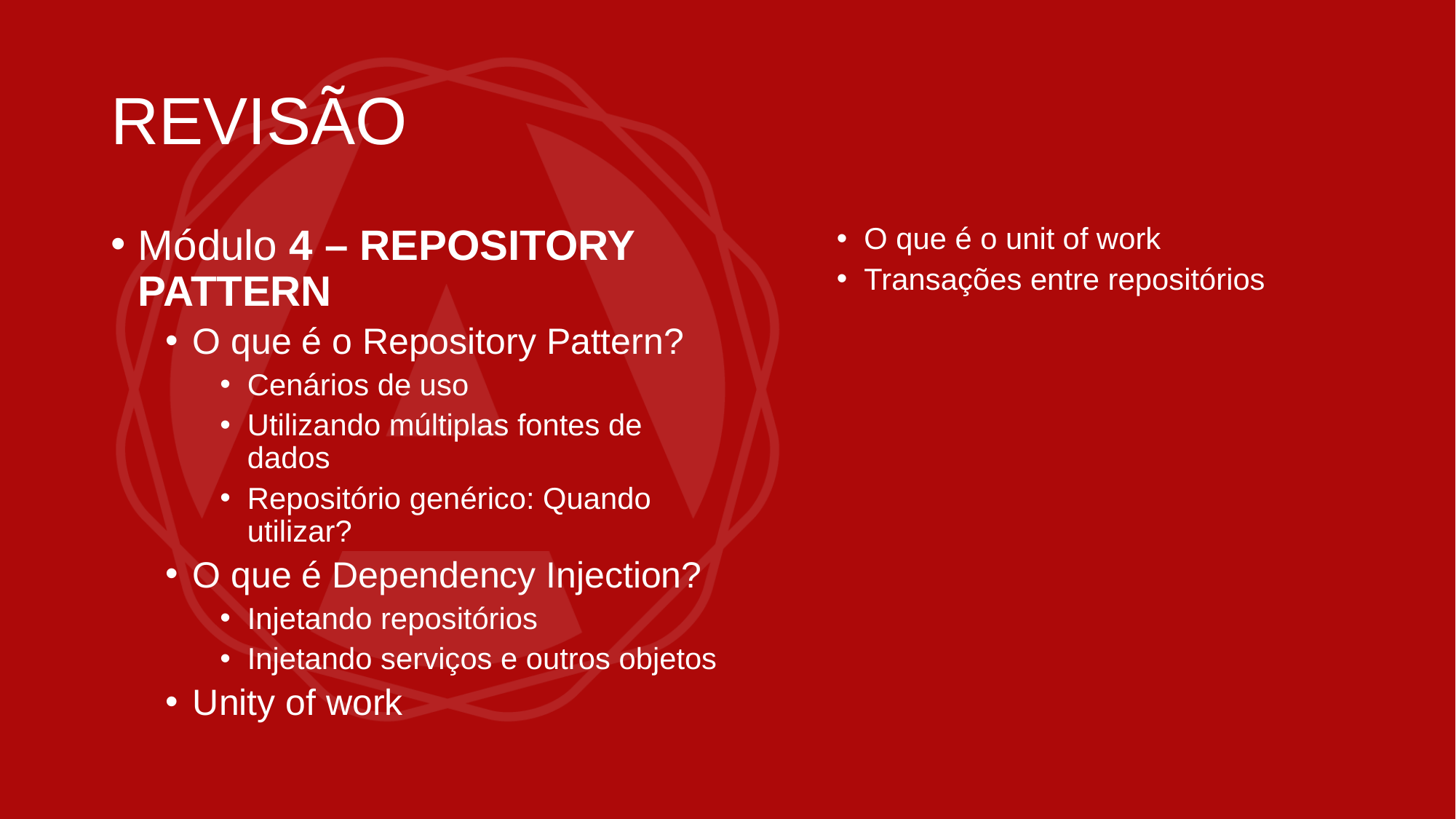

# REVISÃO
Módulo 4 – REPOSITORY PATTERN
O que é o Repository Pattern?
Cenários de uso
Utilizando múltiplas fontes de dados
Repositório genérico: Quando utilizar?
O que é Dependency Injection?
Injetando repositórios
Injetando serviços e outros objetos
Unity of work
O que é o unit of work
Transações entre repositórios